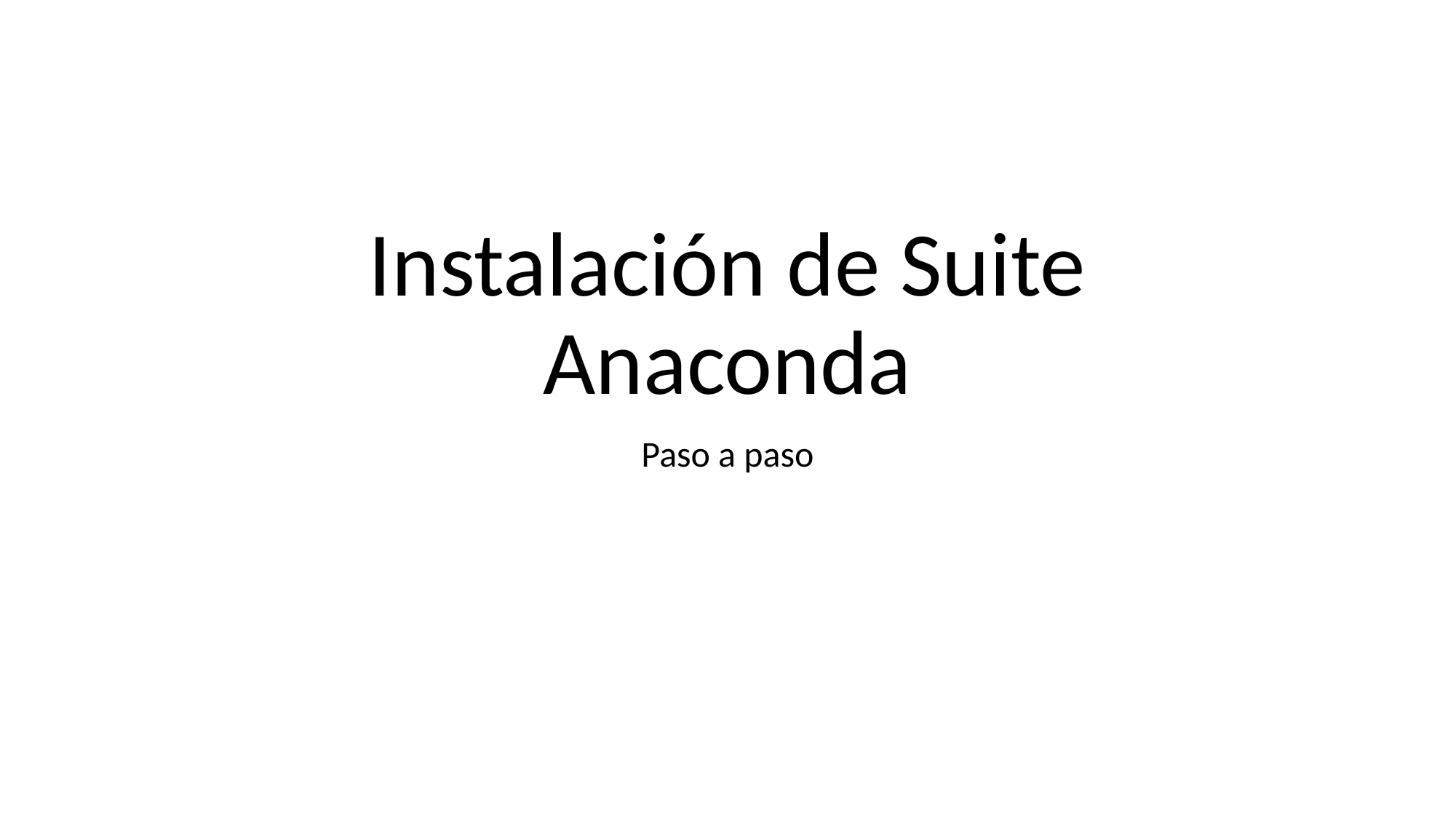

# Instalación de Suite Anaconda
Paso a paso